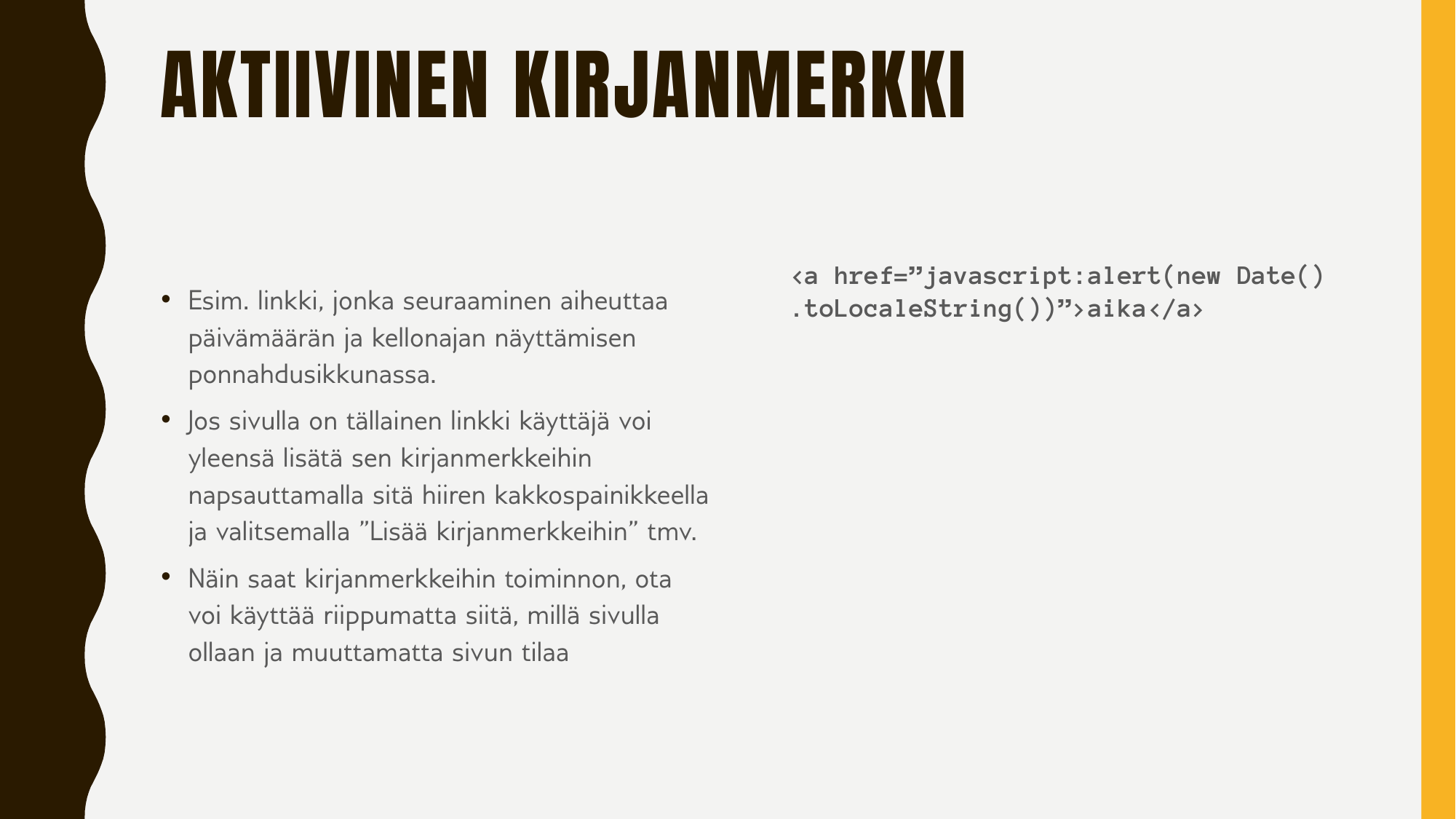

# Aktiivinen kirjanmerkki
<a href=”javascript:alert(new Date() .toLocaleString())”>aika</a>
Esim. linkki, jonka seuraaminen aiheuttaa  päivämäärän ja kellonajan näyttämisen ponnahdusikkunassa.
Jos sivulla on tällainen linkki käyttäjä voi yleensä lisätä sen kirjanmerkkeihin napsauttamalla sitä hiiren kakkospainikkeella ja valitsemalla ”Lisää kirjanmerkkeihin” tmv.
Näin saat kirjanmerkkeihin toiminnon, ota voi käyttää riippumatta siitä, millä sivulla ollaan ja muuttamatta sivun tilaa